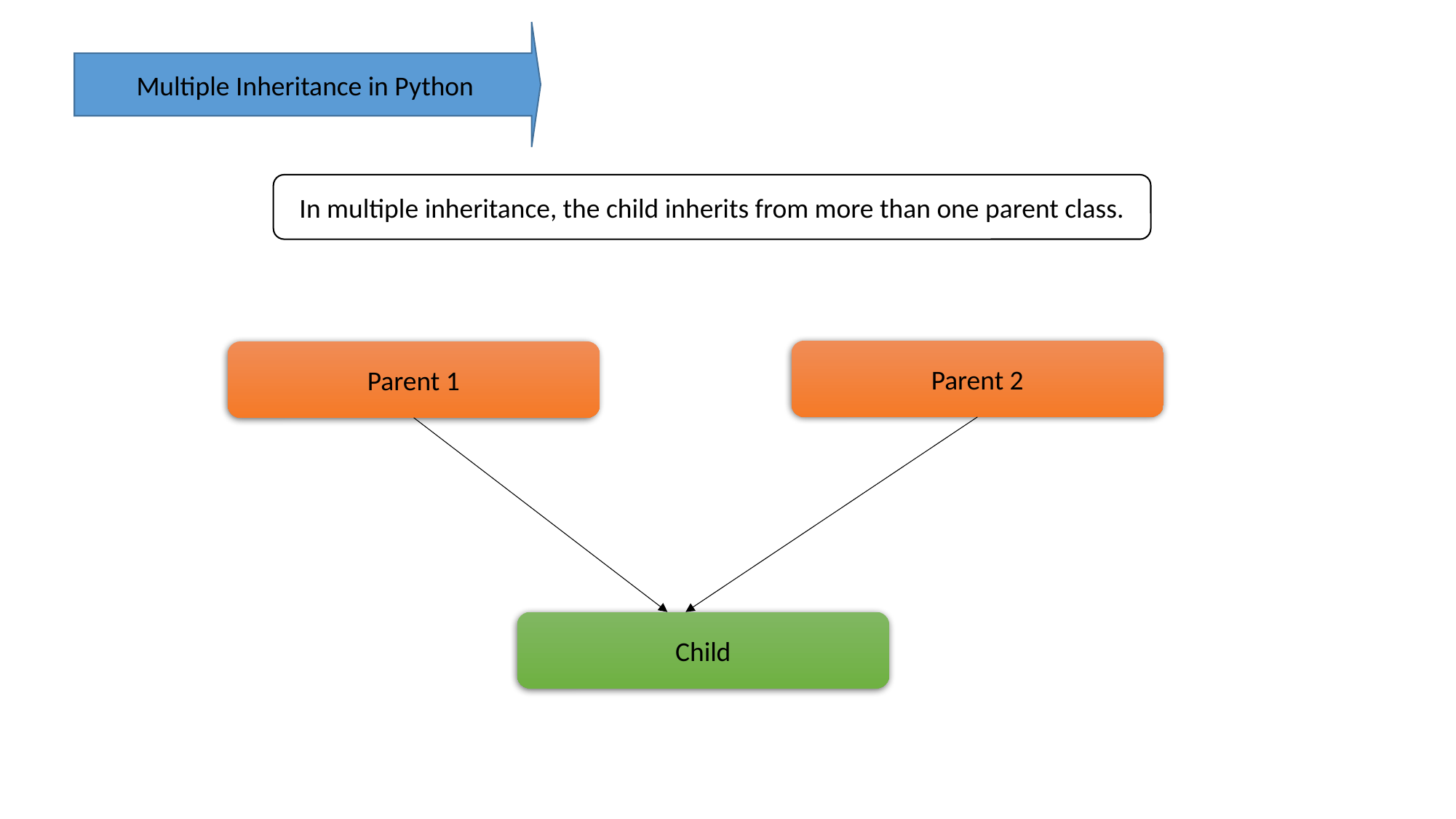

Multiple Inheritance in Python
In multiple inheritance, the child inherits from more than one parent class.
Parent 2
Parent 1
Child